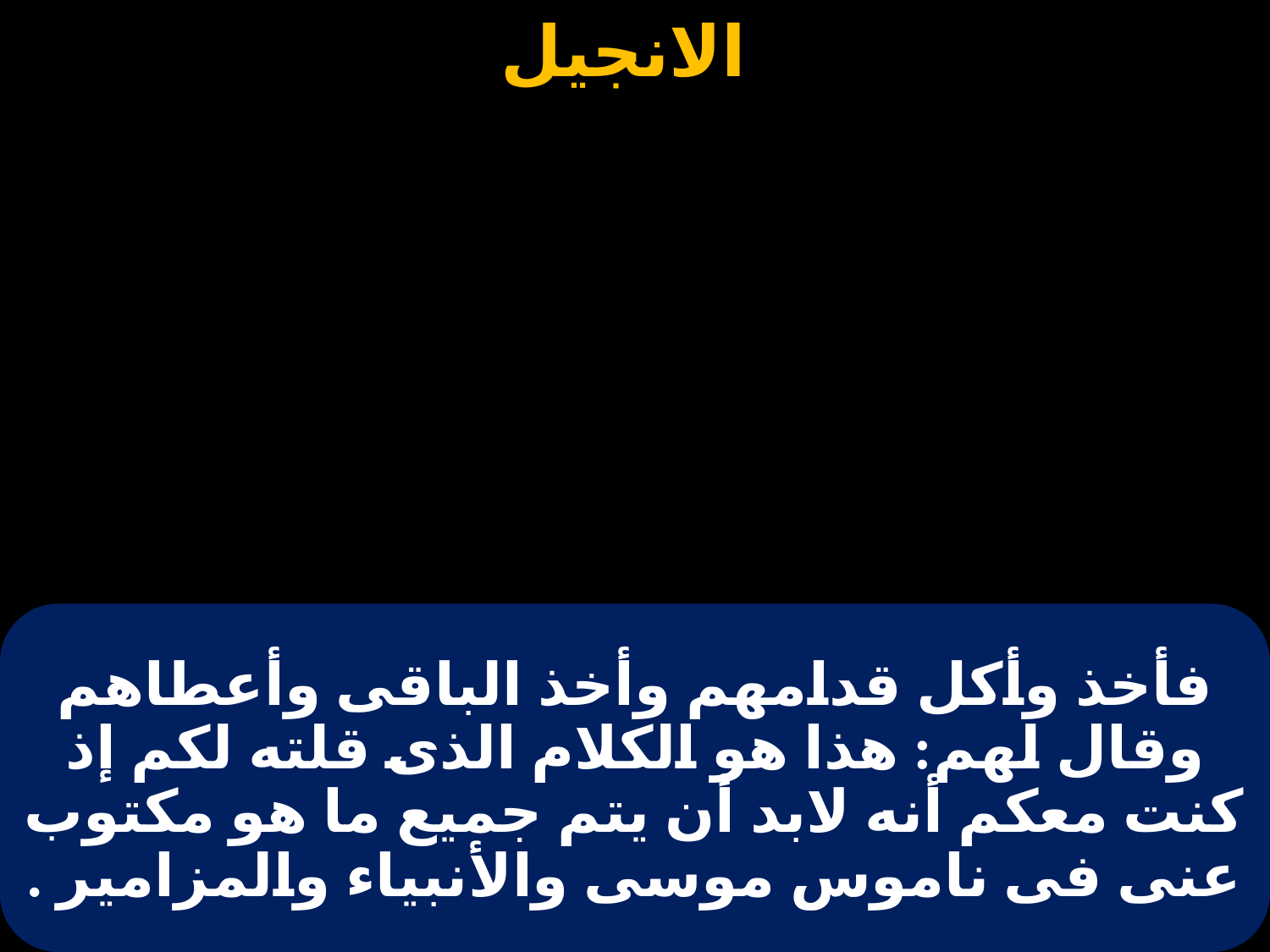

# فأخذ وأكل قدامهم وأخذ الباقى وأعطاهم وقال لهم: هذا هو الكلام الذى قلته لكم إذ كنت معكم أنه لابد أن يتم جميع ما هو مكتوب عنى فى ناموس موسى والأنبياء والمزامير .